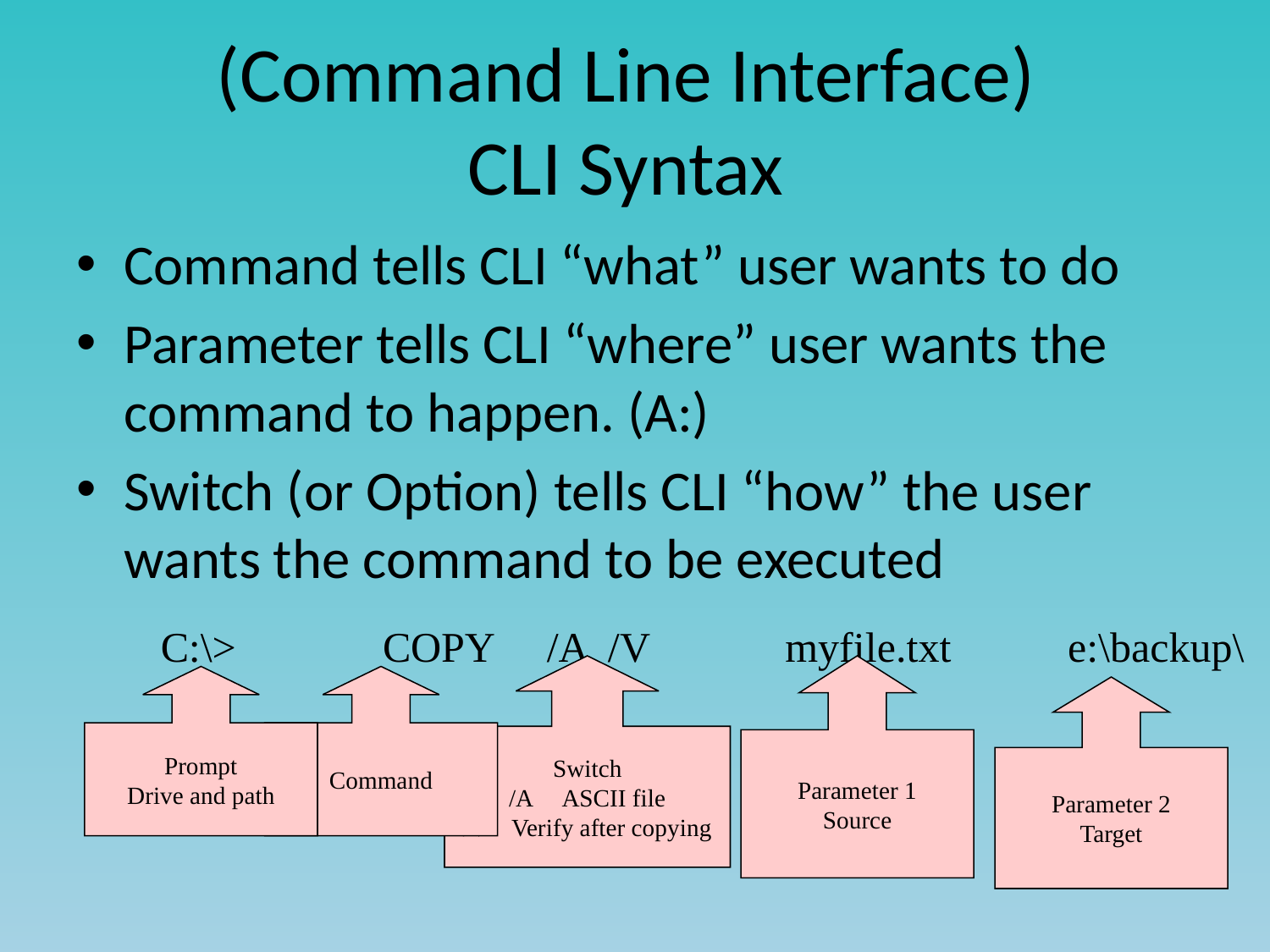

# (Command Line Interface) CLI Syntax
Command tells CLI “what” user wants to do
Parameter tells CLI “where” user wants the command to happen. (A:)
Switch (or Option) tells CLI “how” the user wants the command to be executed

C:\>
COPY     /A  /V
myfile.txt           e:\backup\
Switch
/A     ASCII file
/V    Verify after copying
Parameter 1
Source
Prompt
Drive and path
Command
Parameter 2
Target